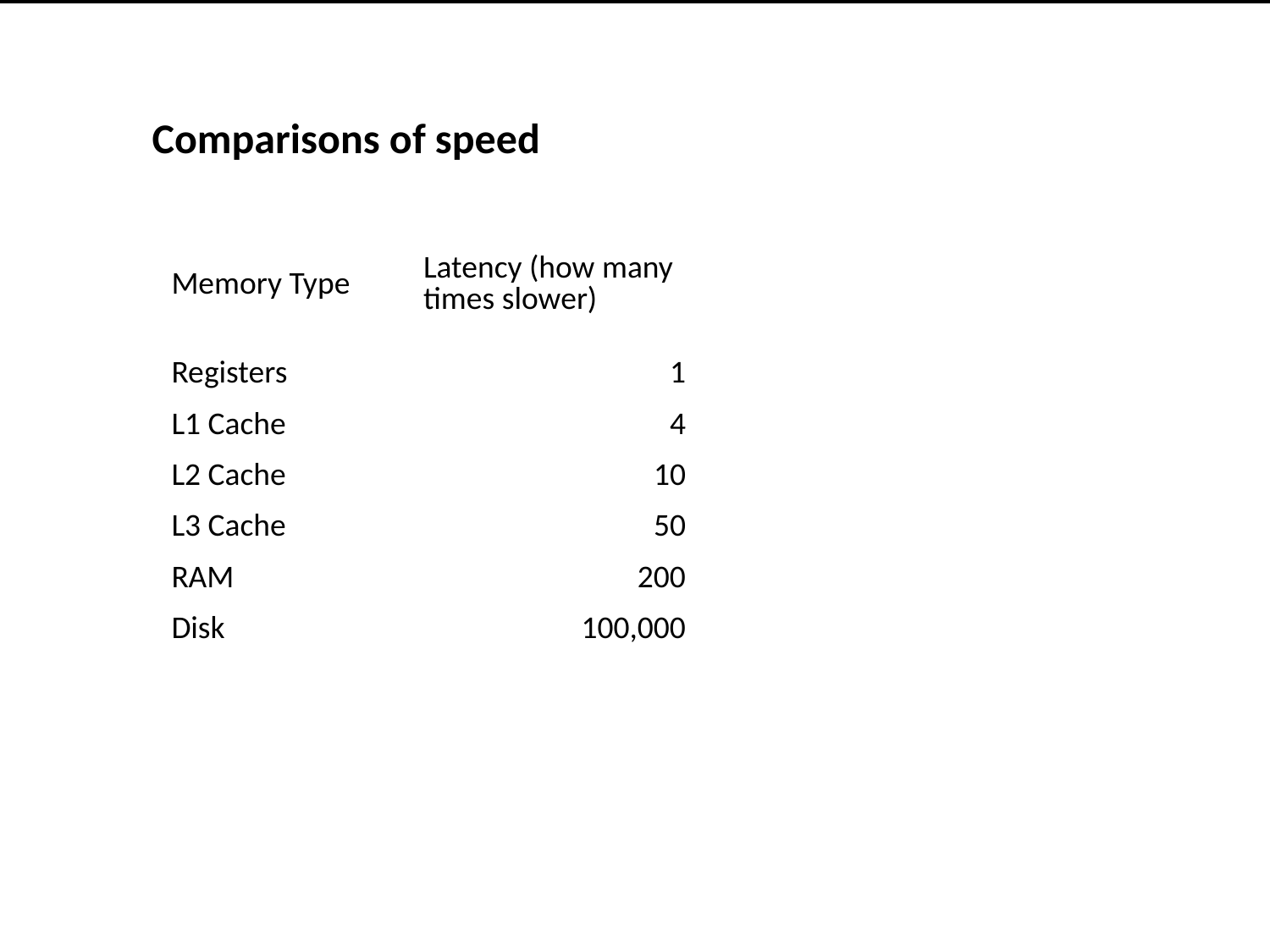

Comparisons of speed
| Memory Type | Latency (how many times slower) |
| --- | --- |
| Registers | 1 |
| L1 Cache | 4 |
| L2 Cache | 10 |
| L3 Cache | 50 |
| RAM | 200 |
| Disk | 100,000 |